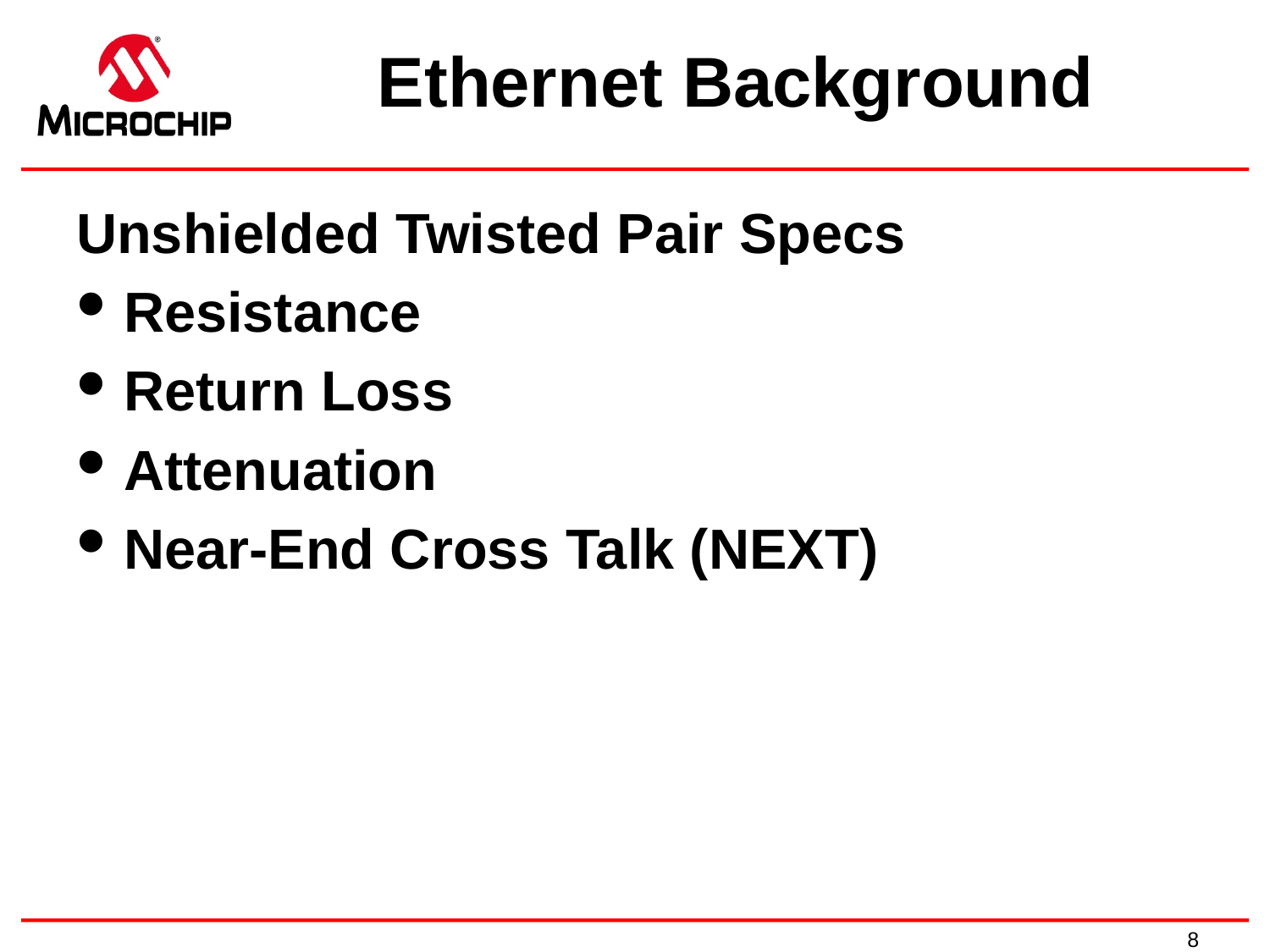

# Ethernet Background
Unshielded Twisted Pair Specs
Resistance
Return Loss
Attenuation
Near-End Cross Talk (NEXT)